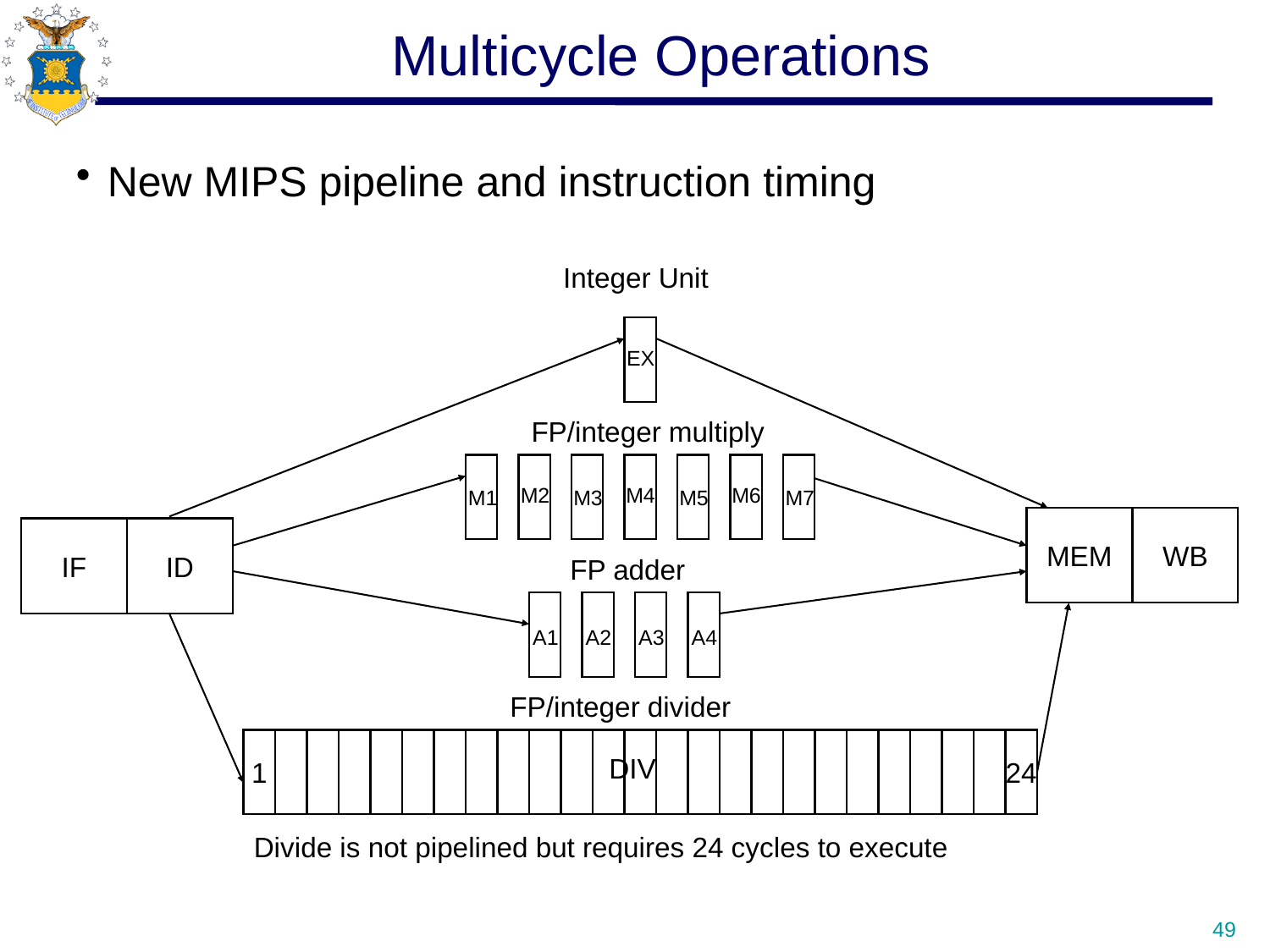

# Multicycle Operations
New MIPS pipeline and instruction timing
Integer Unit

EX

FP/integer multiply

M2
M4
M6
M1
M3
M5
M7

MEM
WB
IF
ID
FP adder

A1
A2
A3
A4
FP/integer divider
1

24
DIV
Divide is not pipelined but requires 24 cycles to execute
49